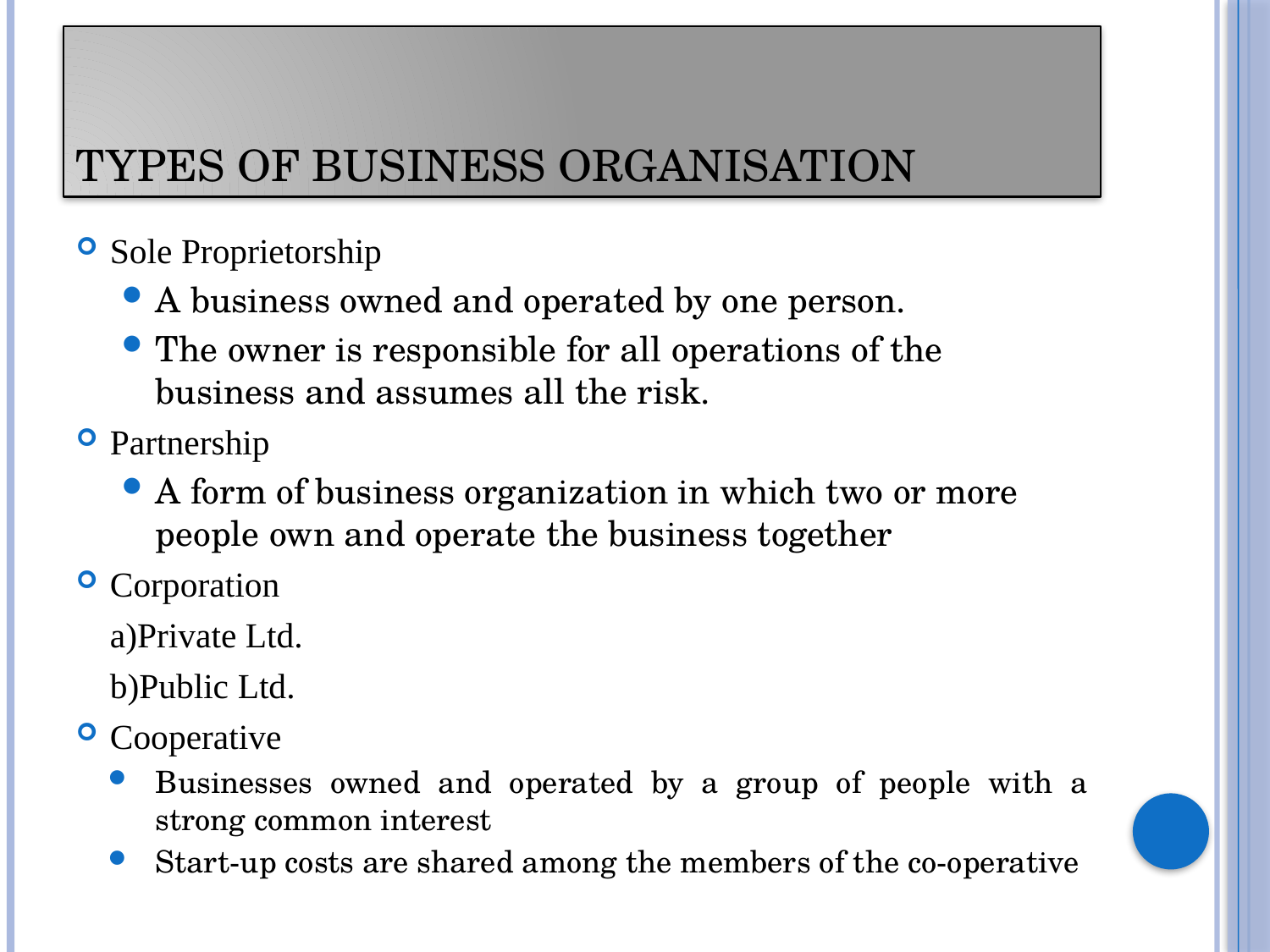

# TYPES OF BUSINESS ORGANISATION
Sole Proprietorship
A business owned and operated by one person.
The owner is responsible for all operations of the business and assumes all the risk.
Partnership
A form of business organization in which two or more people own and operate the business together
Corporation
		a)Private Ltd.
		b)Public Ltd.
Cooperative
Businesses owned and operated by a group of people with a strong common interest
Start-up costs are shared among the members of the co-operative